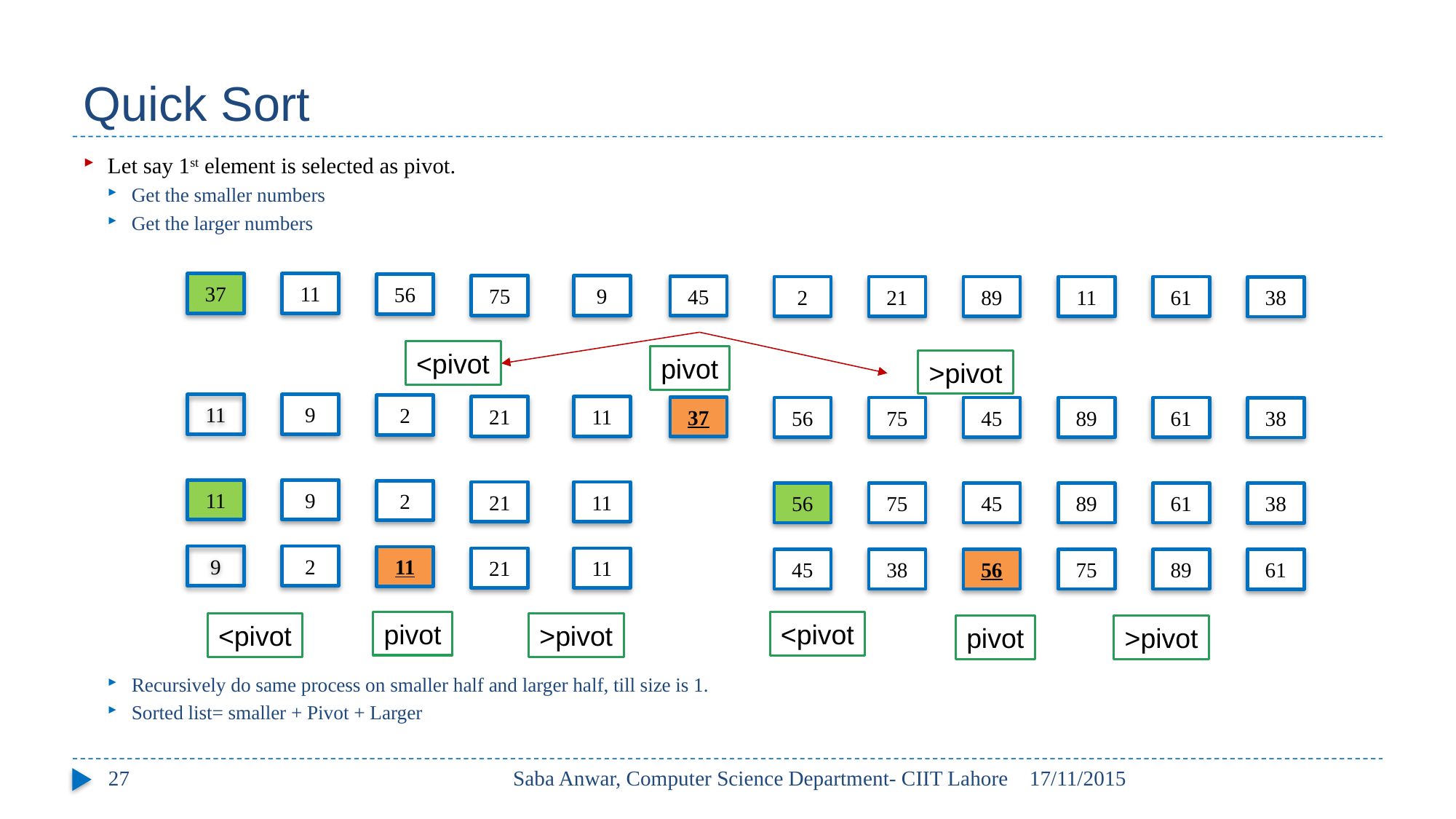

# Quick Sort
Let say 1st element is selected as pivot.
Get the smaller numbers
Get the larger numbers

Recursively do same process on smaller half and larger half, till size is 1.
Sorted list= smaller + Pivot + Larger

37
11
56
75
9
45
2
21
89
11
61
38
<pivot
pivot
>pivot
11
9
2
21
11
37
56
75
45
89
61
38
11
9
2
21
11
56
75
45
89
61
38
9
2
11
21
11
45
38
56
75
89
61
pivot
<pivot
<pivot
>pivot
pivot
>pivot
27
Saba Anwar, Computer Science Department- CIIT Lahore
17/11/2015